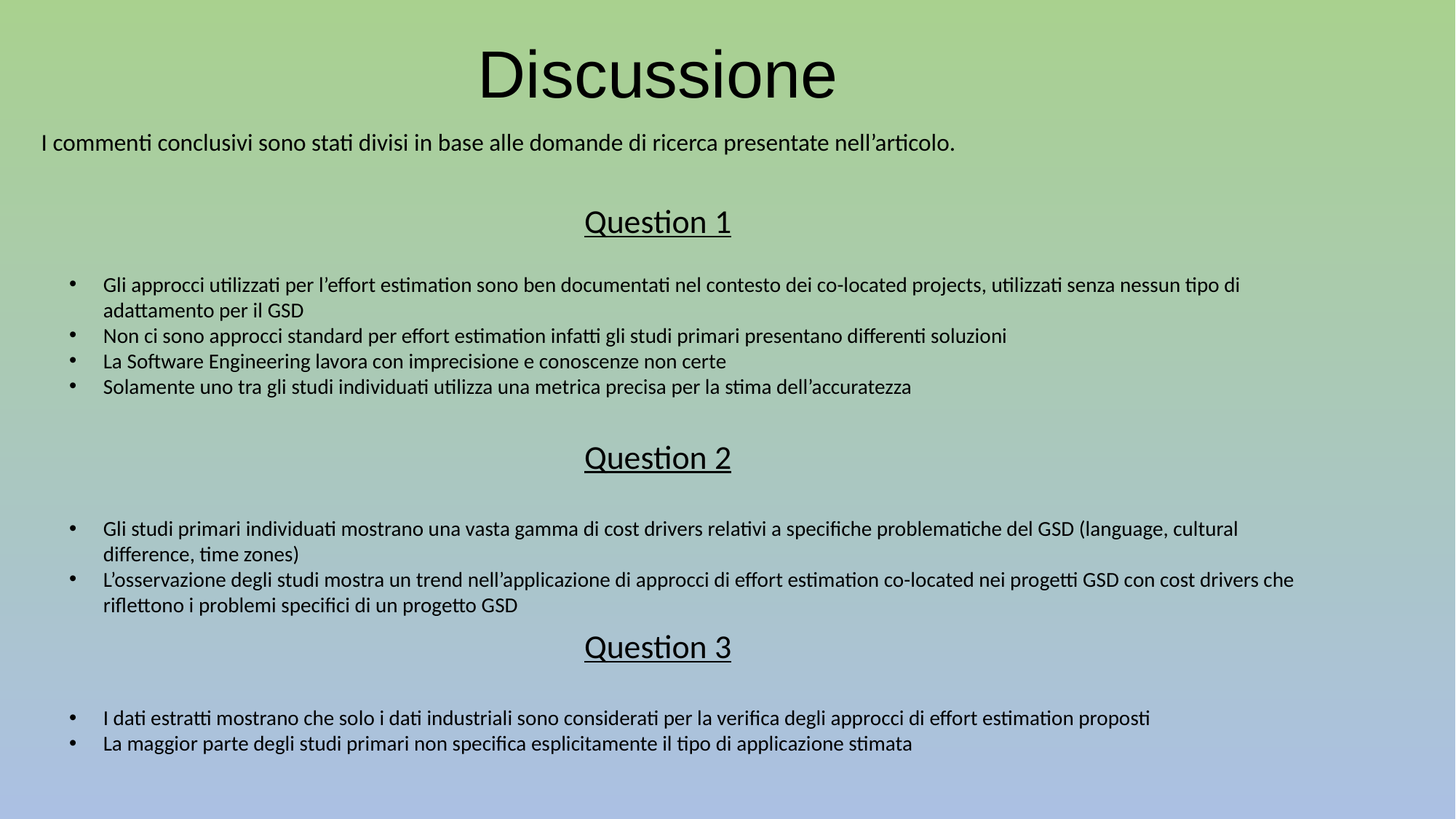

# Discussione
I commenti conclusivi sono stati divisi in base alle domande di ricerca presentate nell’articolo.

Question 1

Gli approcci utilizzati per l’effort estimation sono ben documentati nel contesto dei co-located projects, utilizzati senza nessun tipo di adattamento per il GSD
Non ci sono approcci standard per effort estimation infatti gli studi primari presentano differenti soluzioni
La Software Engineering lavora con imprecisione e conoscenze non certe
Solamente uno tra gli studi individuati utilizza una metrica precisa per la stima dell’accuratezza

Question 2

Gli studi primari individuati mostrano una vasta gamma di cost drivers relativi a specifiche problematiche del GSD (language, cultural difference, time zones)
L’osservazione degli studi mostra un trend nell’applicazione di approcci di effort estimation co-located nei progetti GSD con cost drivers che riflettono i problemi specifici di un progetto GSD
Question 3

I dati estratti mostrano che solo i dati industriali sono considerati per la verifica degli approcci di effort estimation proposti
La maggior parte degli studi primari non specifica esplicitamente il tipo di applicazione stimata